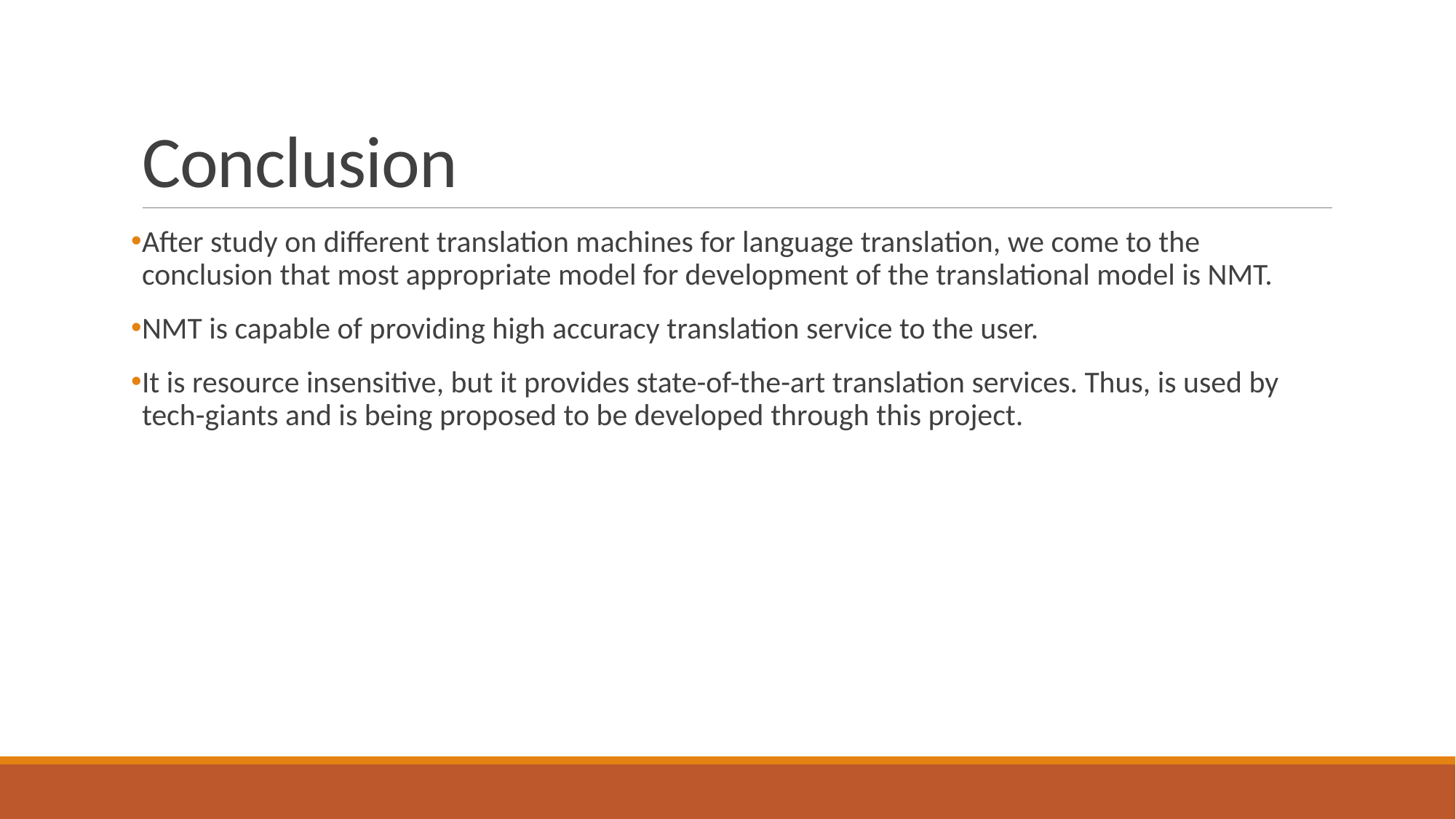

# Conclusion
After study on different translation machines for language translation, we come to the conclusion that most appropriate model for development of the translational model is NMT.
NMT is capable of providing high accuracy translation service to the user.
It is resource insensitive, but it provides state-of-the-art translation services. Thus, is used by tech-giants and is being proposed to be developed through this project.